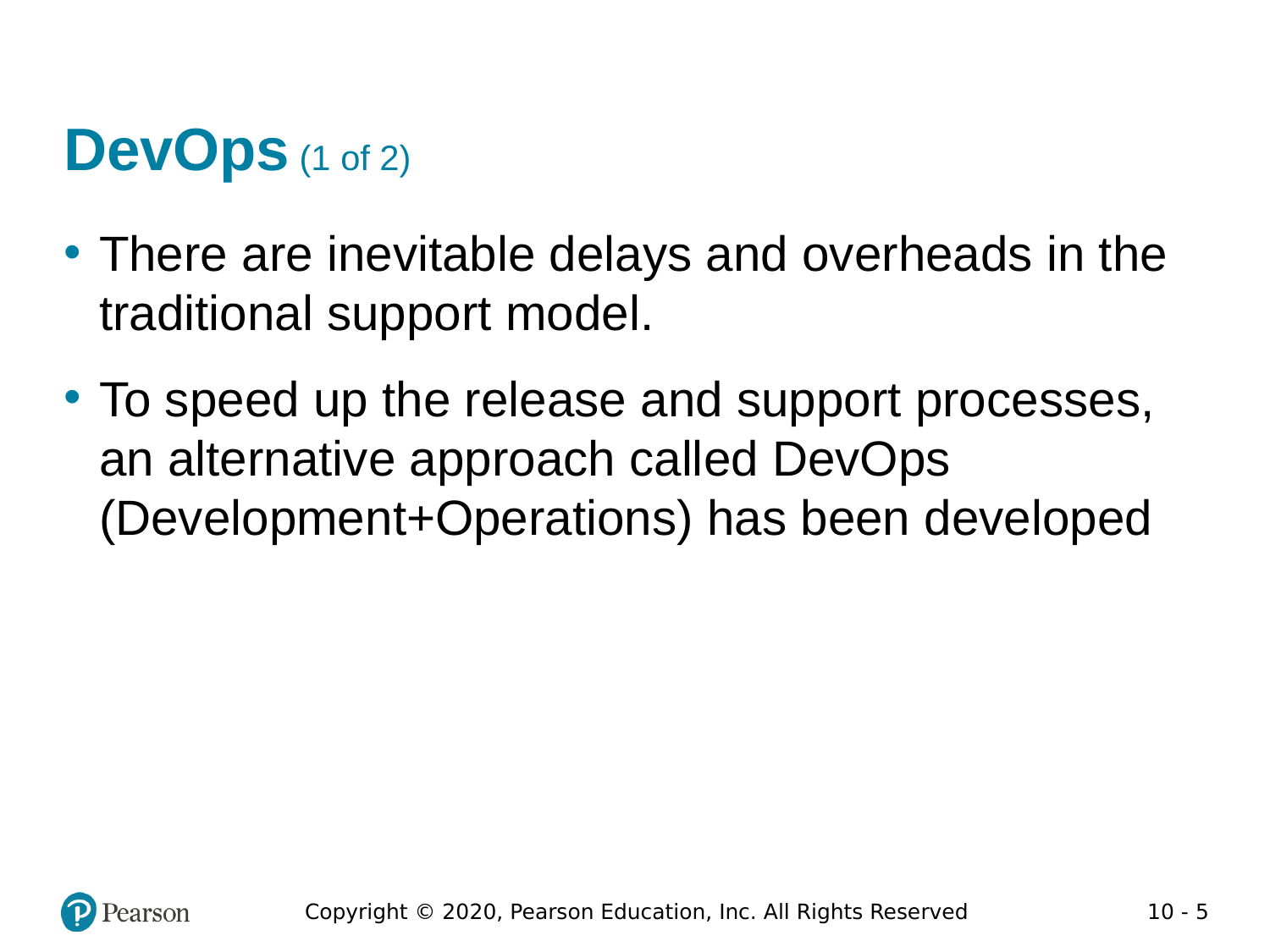

# DevOps (1 of 2)
There are inevitable delays and overheads in the traditional support model.
To speed up the release and support processes, an alternative approach called DevOps (Development+Operations) has been developed